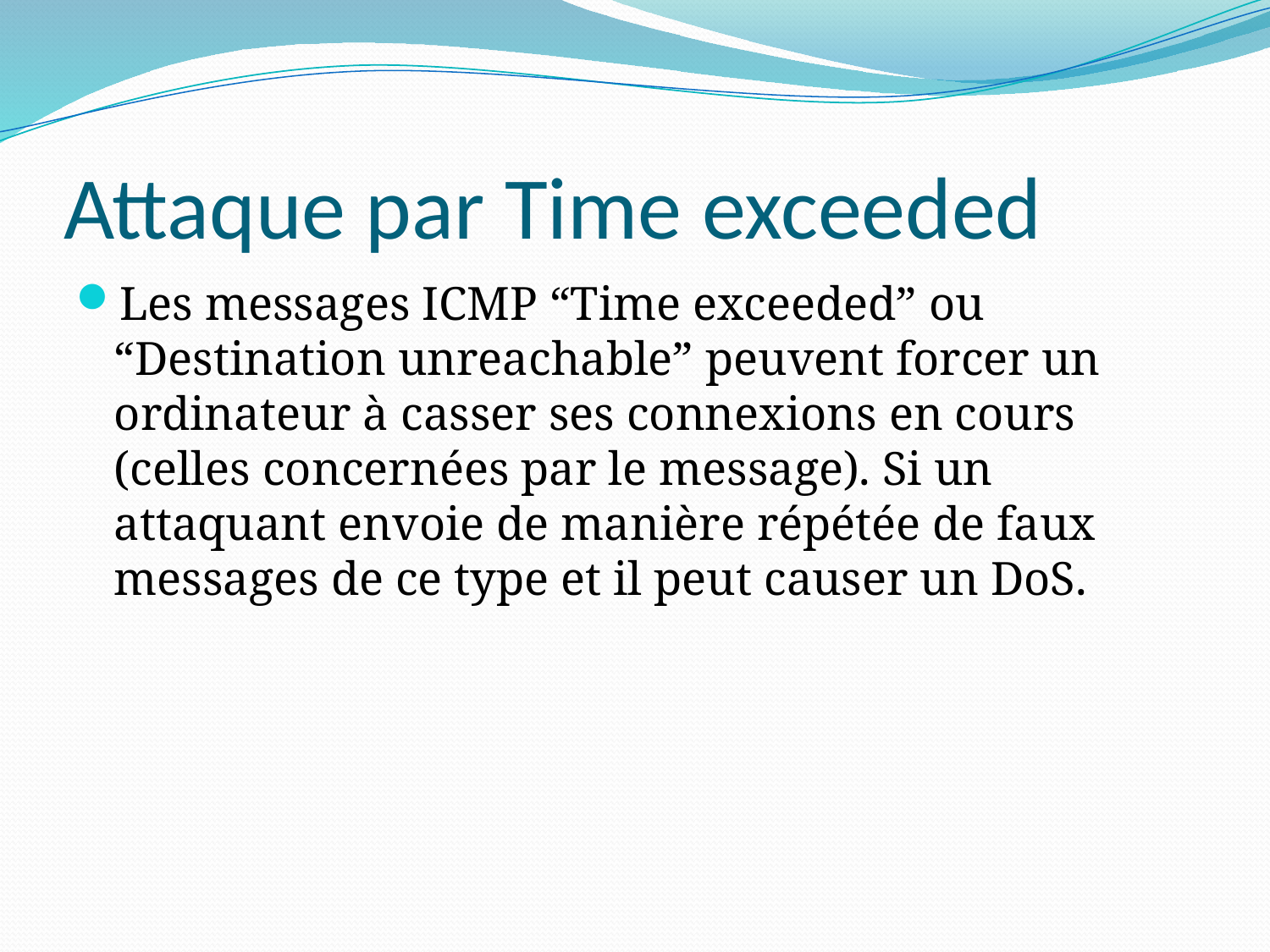

# Attaque par Time exceeded
Les messages ICMP “Time exceeded” ou “Destination unreachable” peuvent forcer un ordinateur à casser ses connexions en cours (celles concernées par le message). Si un attaquant envoie de manière répétée de faux messages de ce type et il peut causer un DoS.